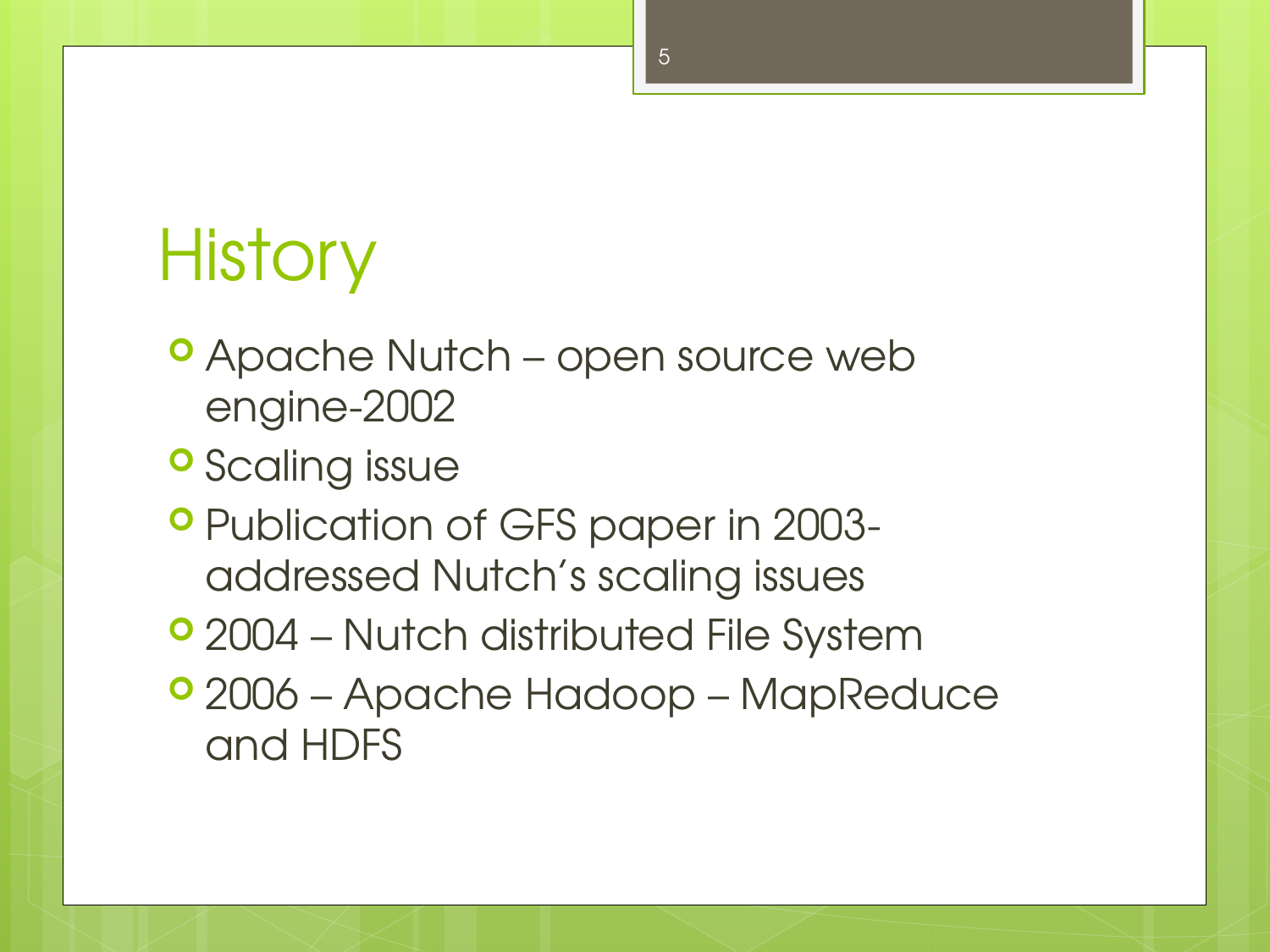

5
# History
Apache Nutch – open source web engine-2002
Scaling issue
Publication of GFS paper in 2003-addressed Nutch’s scaling issues
2004 – Nutch distributed File System
2006 – Apache Hadoop – MapReduce and HDFS